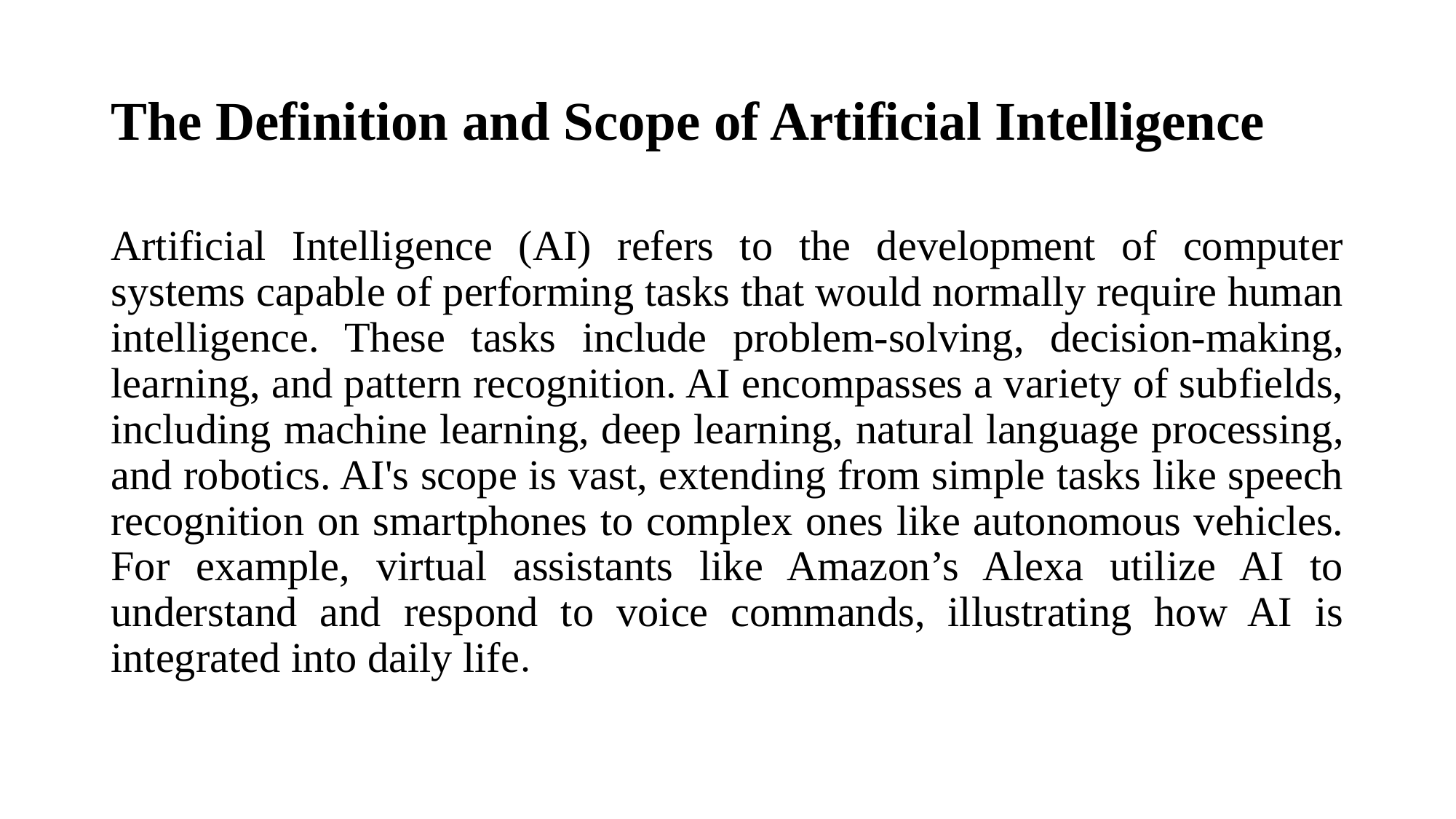

# The Definition and Scope of Artificial Intelligence
Artificial Intelligence (AI) refers to the development of computer systems capable of performing tasks that would normally require human intelligence. These tasks include problem-solving, decision-making, learning, and pattern recognition. AI encompasses a variety of subfields, including machine learning, deep learning, natural language processing, and robotics. AI's scope is vast, extending from simple tasks like speech recognition on smartphones to complex ones like autonomous vehicles. For example, virtual assistants like Amazon’s Alexa utilize AI to understand and respond to voice commands, illustrating how AI is integrated into daily life.